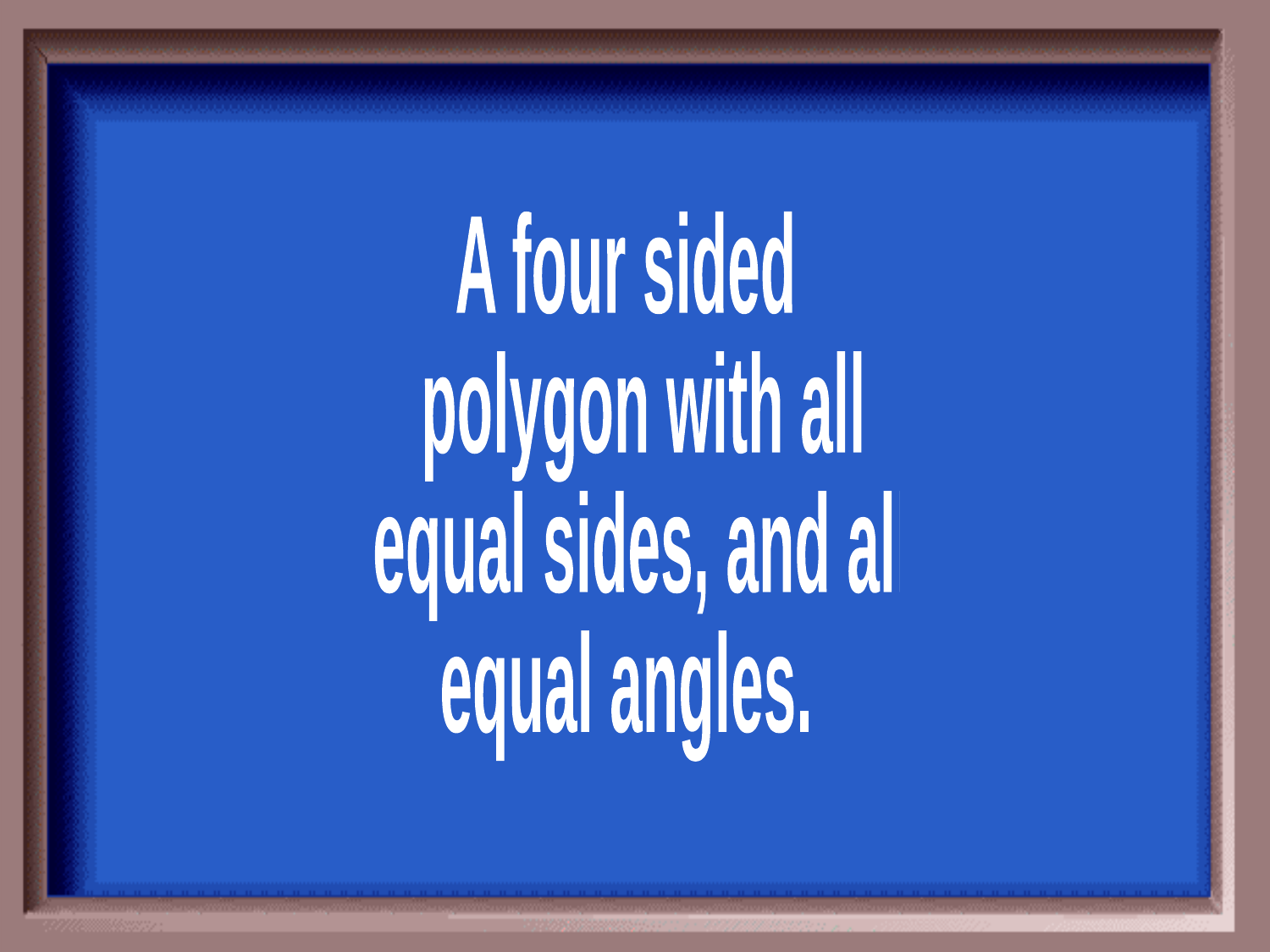

A four sided
 polygon with all
 equal sides, and all
equal angles.